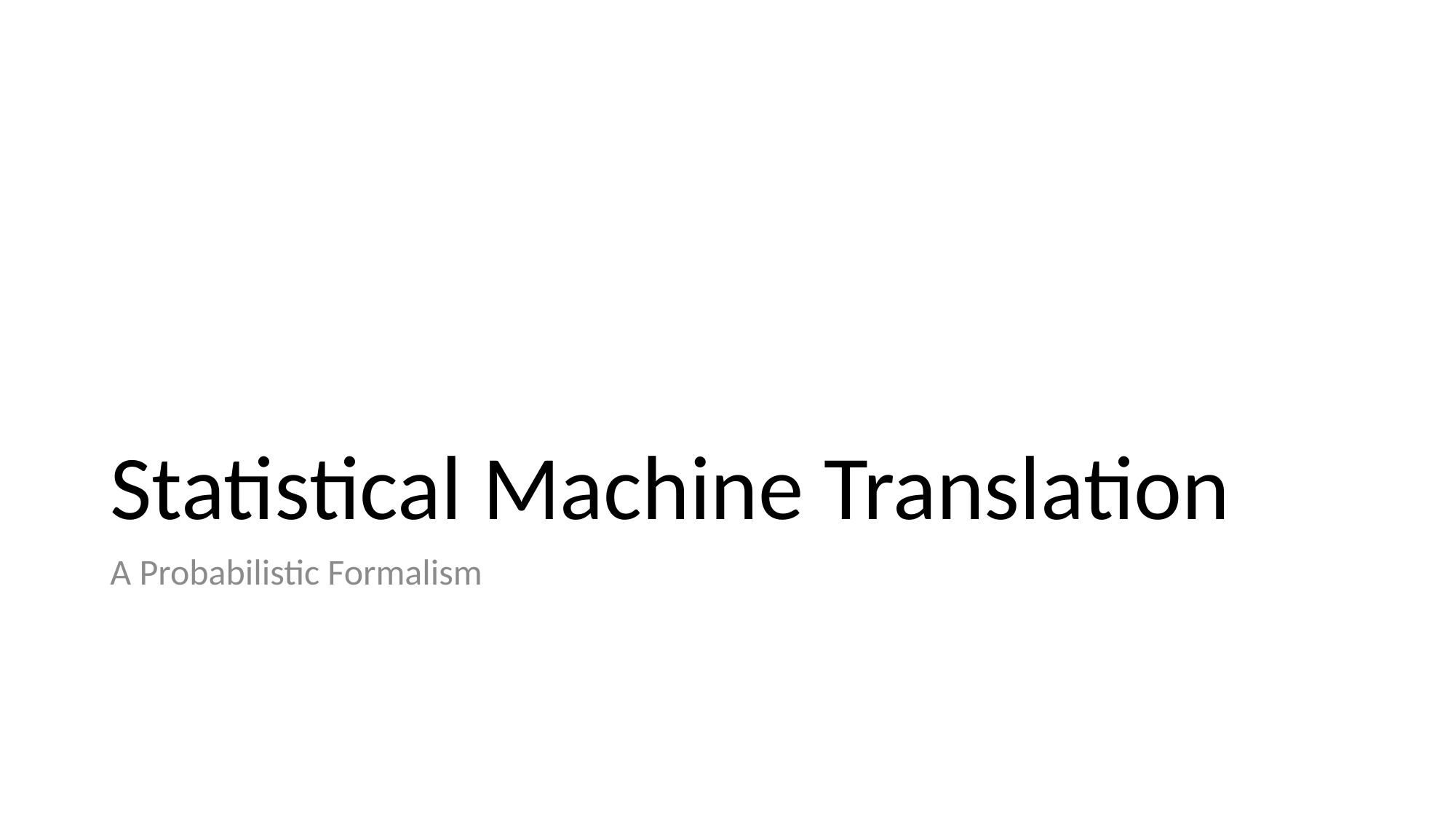

# Statistical Machine Translation
A Probabilistic Formalism